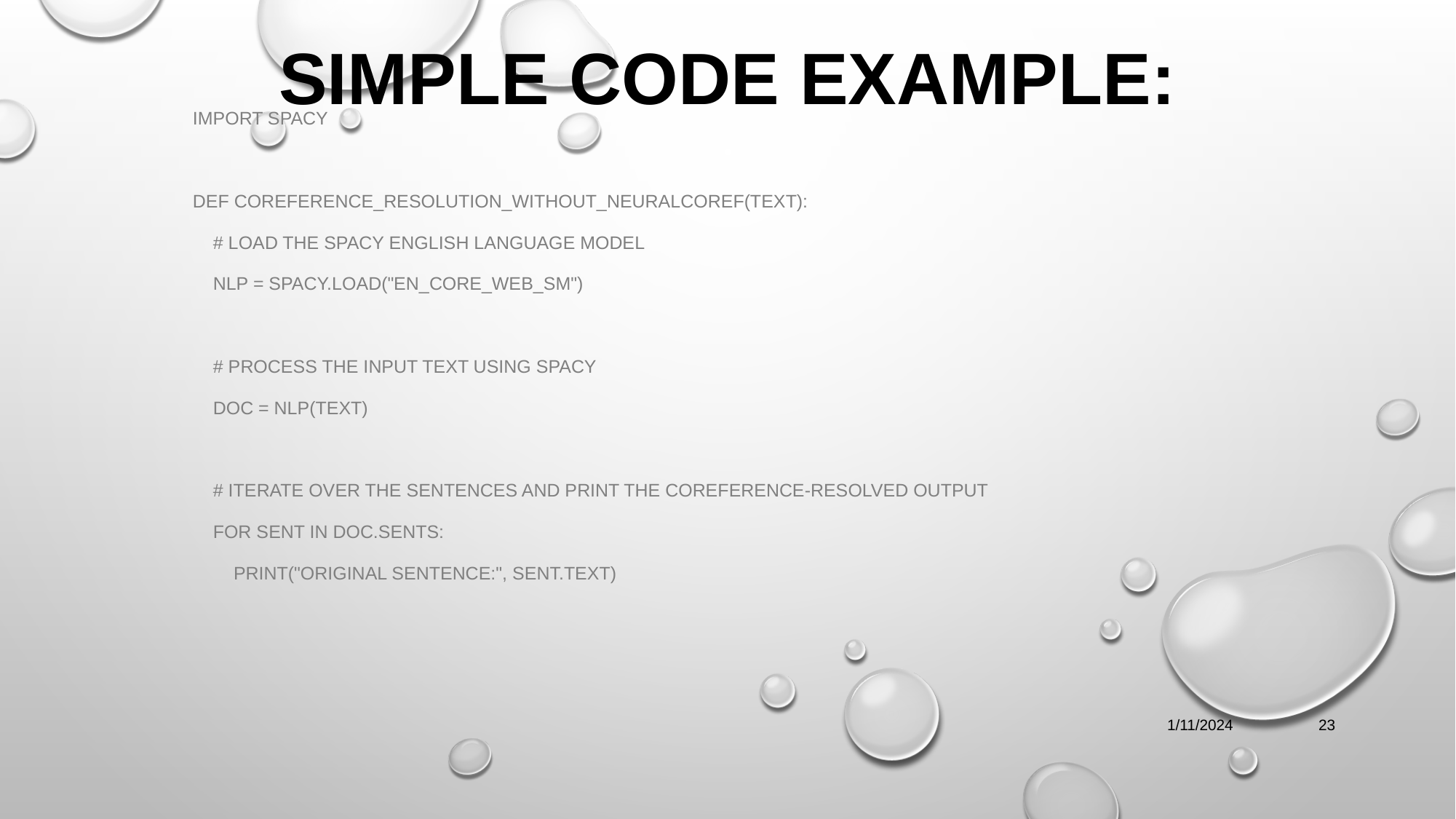

# Simple code example:
import spacy

def coreference_resolution_without_neuralcoref(text):
    # Load the spaCy English language model
    nlp = spacy.load("en_core_web_sm")

    # Process the input text using spaCy
    doc = nlp(text)

    # Iterate over the sentences and print the coreference-resolved output
    for sent in doc.sents:
        print("Original Sentence:", sent.text)

1/11/2024
23